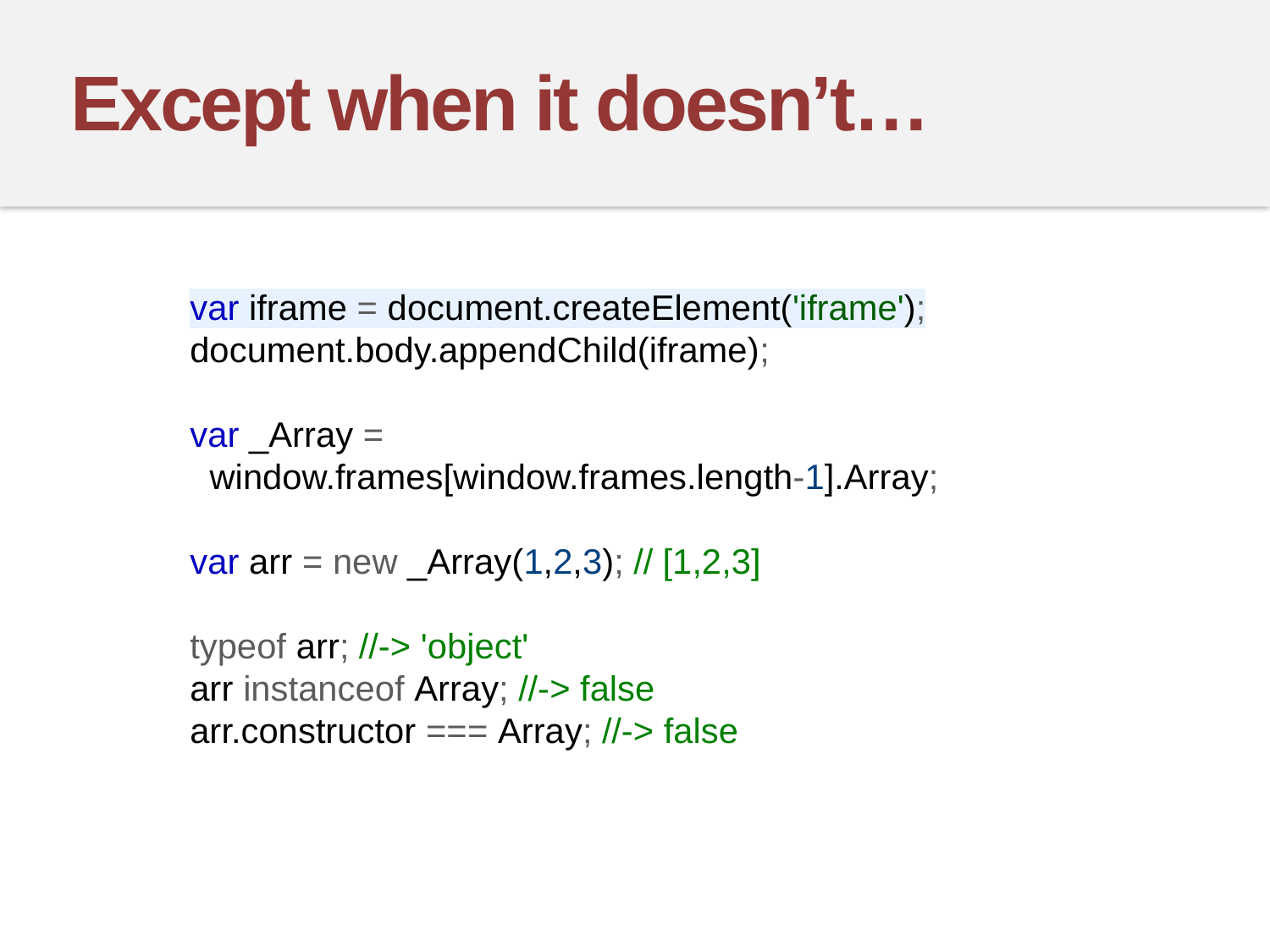

Except when it doesn’t…
var iframe = document.createElement('iframe');
document.body.appendChild(iframe);

var _Array =
  window.frames[window.frames.length-1].Array;

var arr = new _Array(1,2,3); // [1,2,3]

typeof arr; //-> 'object'
arr instanceof Array; //-> false
arr.constructor === Array; //-> false